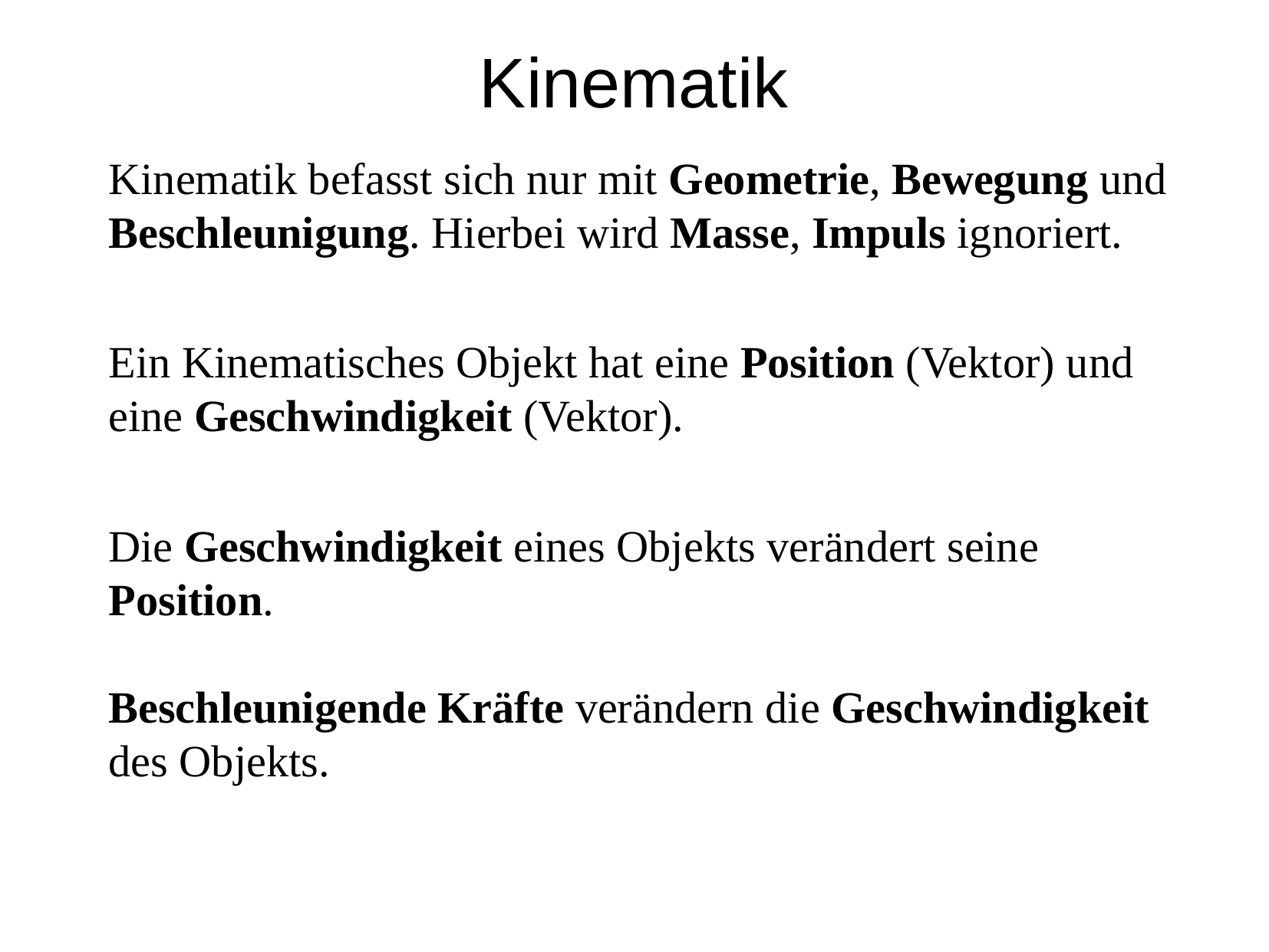

Kinematik
	Kinematik befasst sich nur mit Geometrie, Bewegung und Beschleunigung. Hierbei wird Masse, Impuls ignoriert.
	Ein Kinematisches Objekt hat eine Position (Vektor) und eine Geschwindigkeit (Vektor).
	Die Geschwindigkeit eines Objekts verändert seine Position.
Beschleunigende Kräfte verändern die Geschwindigkeit des Objekts.